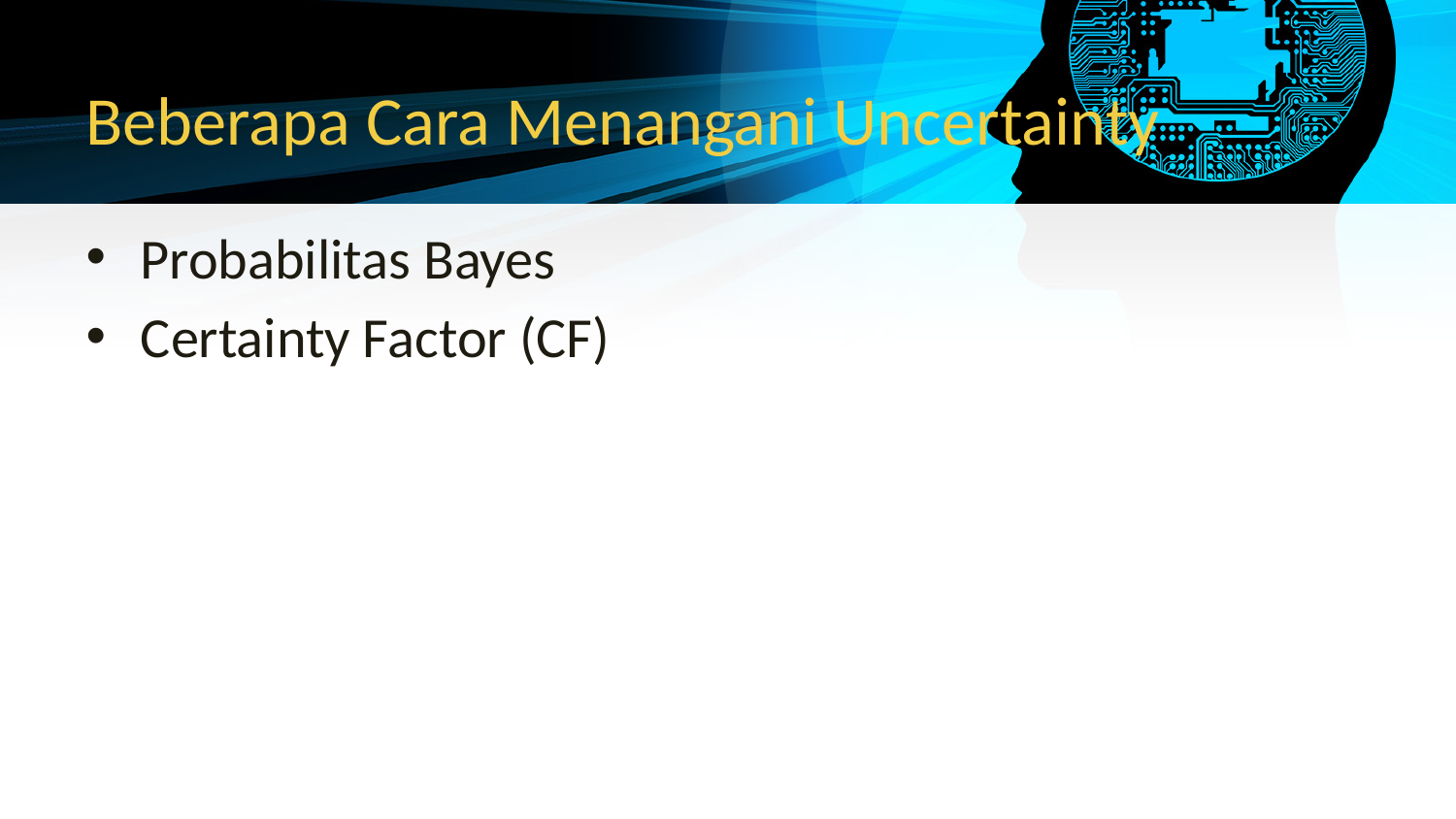

# Beberapa Cara Menangani Uncertainty
Probabilitas Bayes
Certainty Factor (CF)